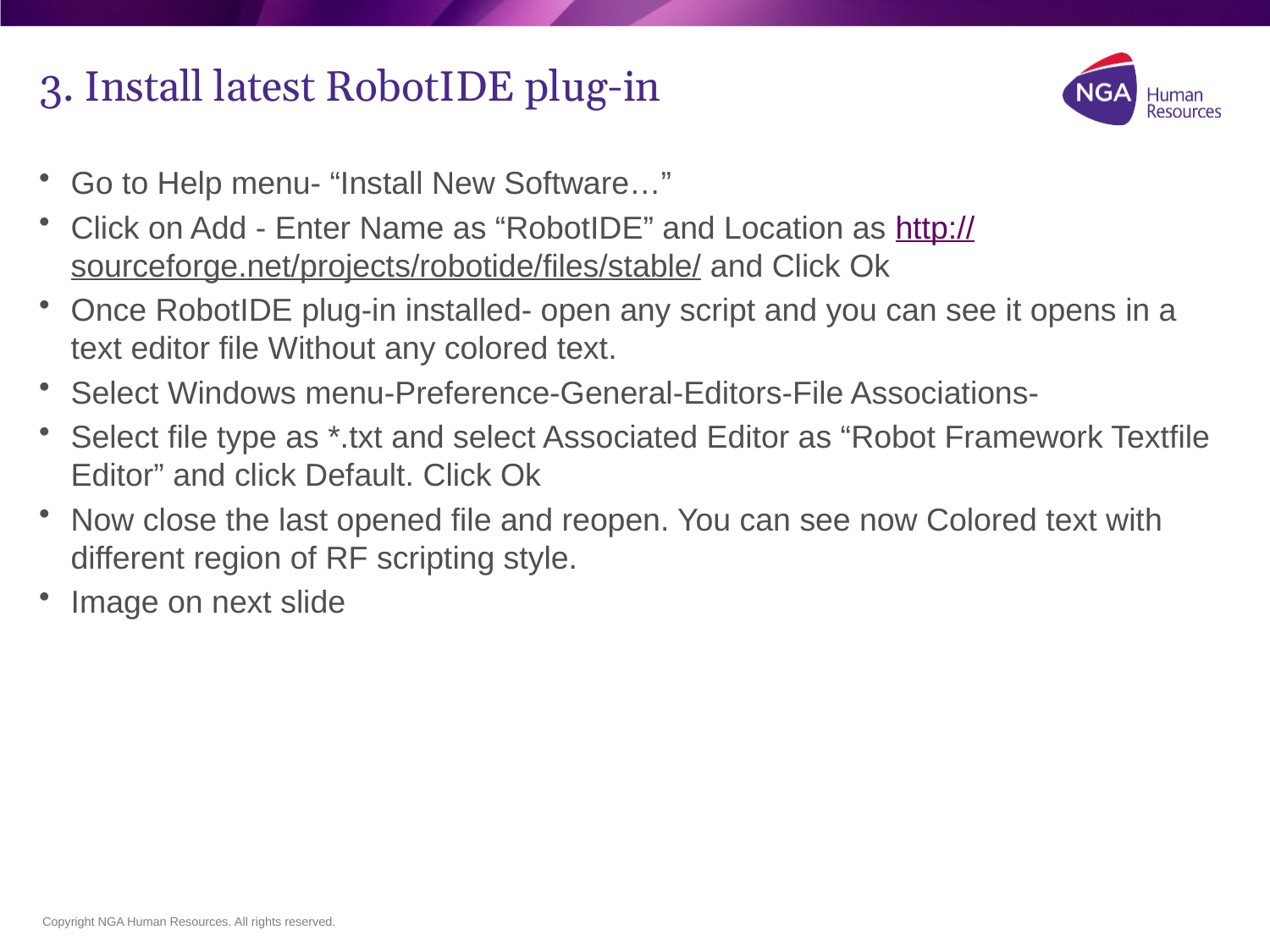

# 3. Install latest RobotIDE plug-in
Go to Help menu- “Install New Software…”
Click on Add - Enter Name as “RobotIDE” and Location as http://sourceforge.net/projects/robotide/files/stable/ and Click Ok
Once RobotIDE plug-in installed- open any script and you can see it opens in a text editor file Without any colored text.
Select Windows menu-Preference-General-Editors-File Associations-
Select file type as *.txt and select Associated Editor as “Robot Framework Textfile Editor” and click Default. Click Ok
Now close the last opened file and reopen. You can see now Colored text with different region of RF scripting style.
Image on next slide